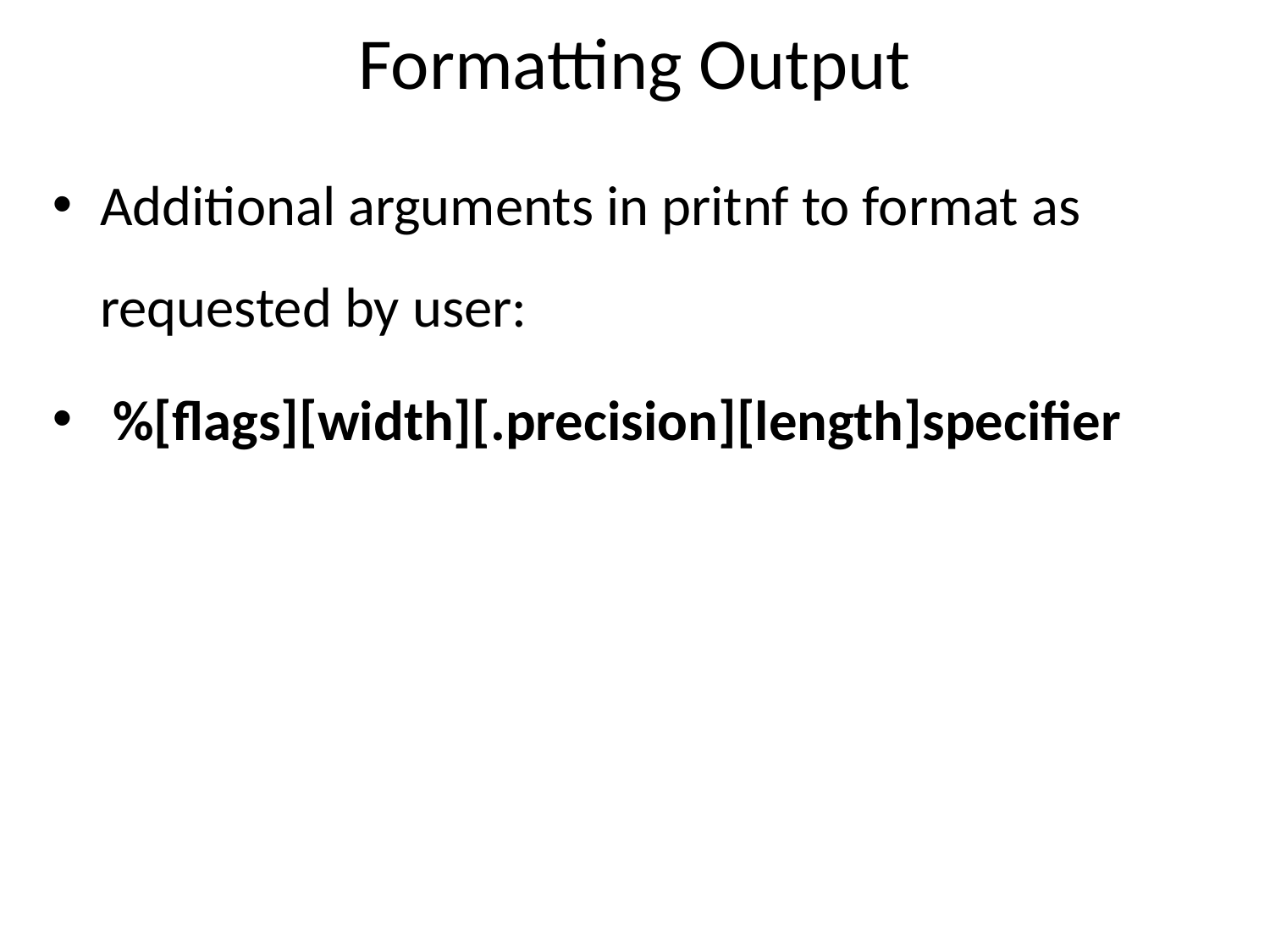

# Formatting Output
Additional arguments in pritnf to format as requested by user:
 %[flags][width][.precision][length]specifier